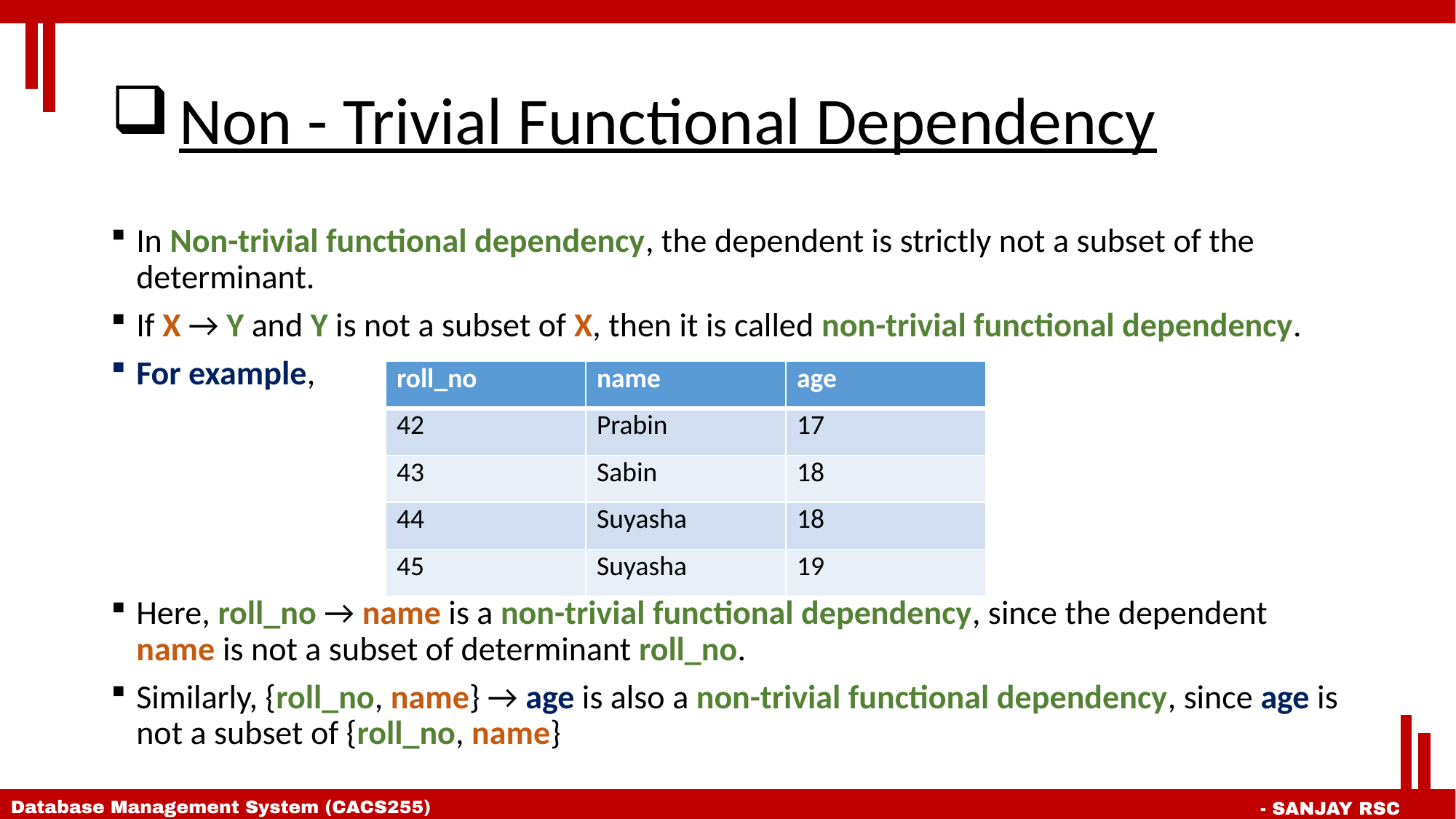

# Non - Trivial Functional Dependency
In Non-trivial functional dependency, the dependent is strictly not a subset of the determinant.
If X → Y and Y is not a subset of X, then it is called non-trivial functional dependency.
For example,

Here, roll_no → name is a non-trivial functional dependency, since the dependent name is not a subset of determinant roll_no.
Similarly, {roll_no, name} → age is also a non-trivial functional dependency, since age is not a subset of {roll_no, name}
| roll\_no | name | age |
| --- | --- | --- |
| 42 | Prabin | 17 |
| 43 | Sabin | 18 |
| 44 | Suyasha | 18 |
| 45 | Suyasha | 19 |